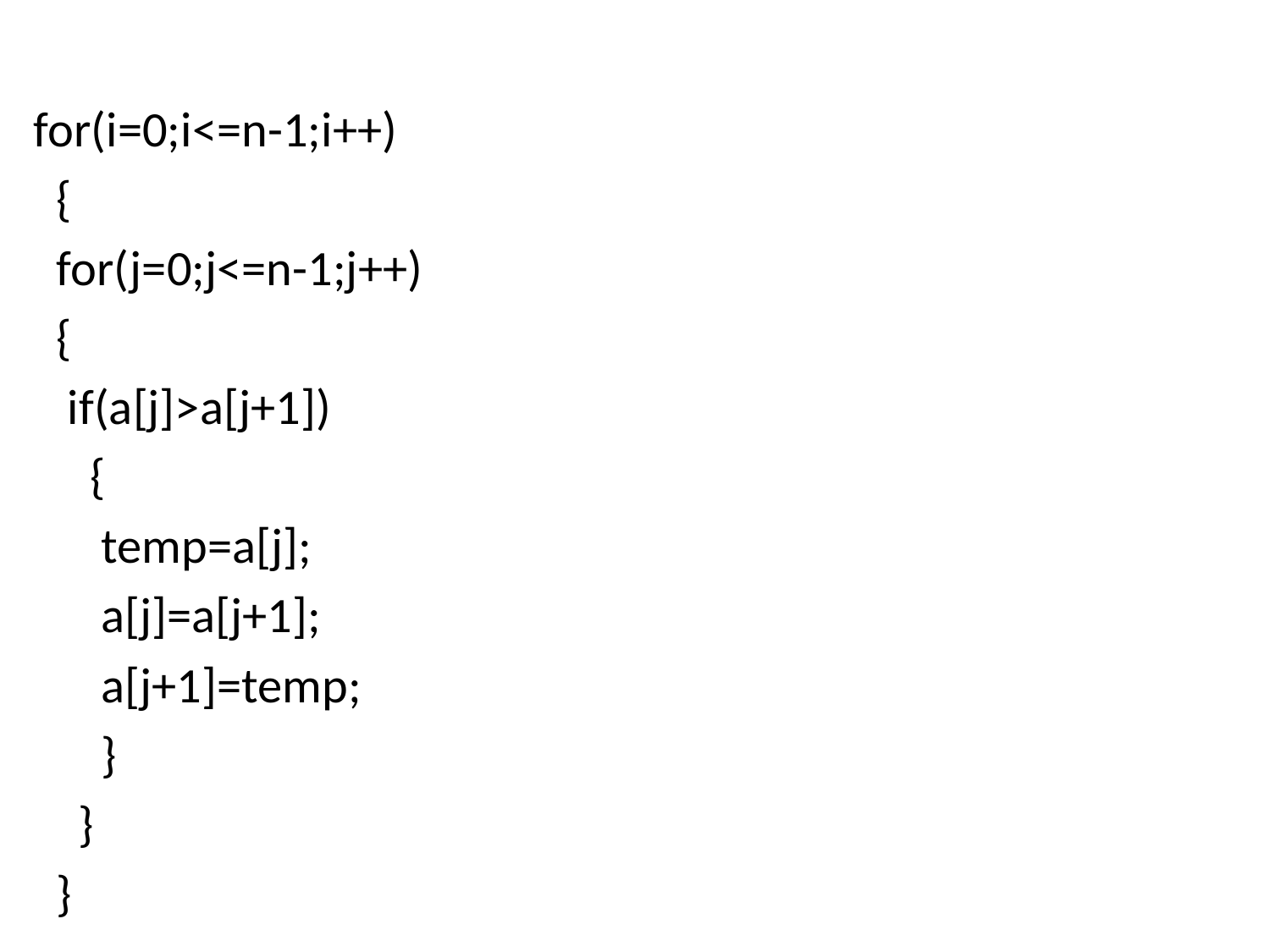

for(i=0;i<=n-1;i++)
  {
  for(j=0;j<=n-1;j++)
  {
   if(a[j]>a[j+1])
     {
      temp=a[j];
      a[j]=a[j+1];
      a[j+1]=temp;
      }
    }
  }